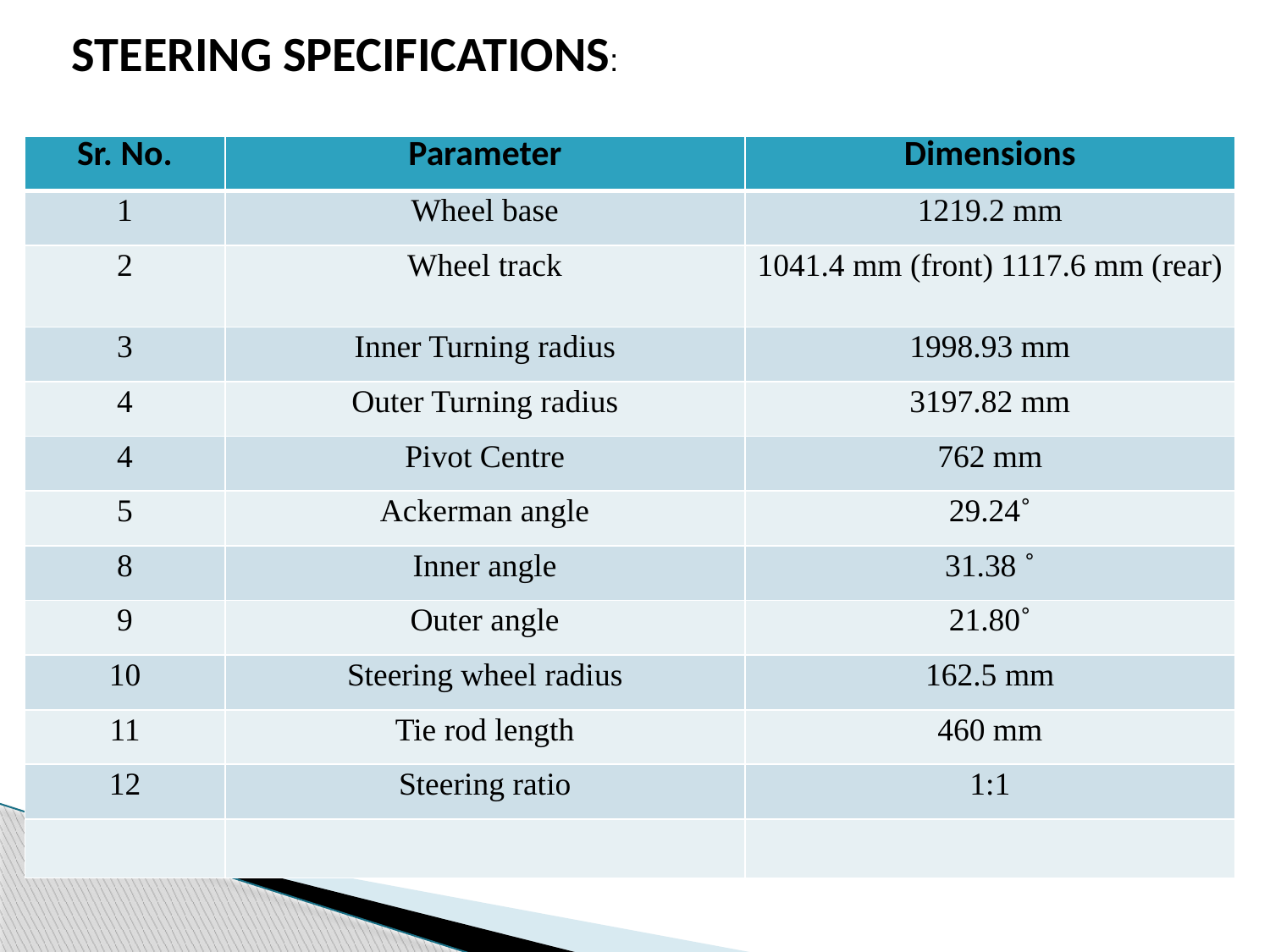

STEERING SPECIFICATIONS:
| Sr. No. | Parameter | Dimensions |
| --- | --- | --- |
| 1 | Wheel base | 1219.2 mm |
| 2 | Wheel track | 1041.4 mm (front) 1117.6 mm (rear) |
| 3 | Inner Turning radius | 1998.93 mm |
| 4 | Outer Turning radius | 3197.82 mm |
| 4 | Pivot Centre | 762 mm |
| 5 | Ackerman angle | 29.24˚ |
| 8 | Inner angle | 31.38 ˚ |
| 9 | Outer angle | 21.80˚ |
| 10 | Steering wheel radius | 162.5 mm |
| 11 | Tie rod length | 460 mm |
| 12 | Steering ratio | 1:1 |
|  |  |  |